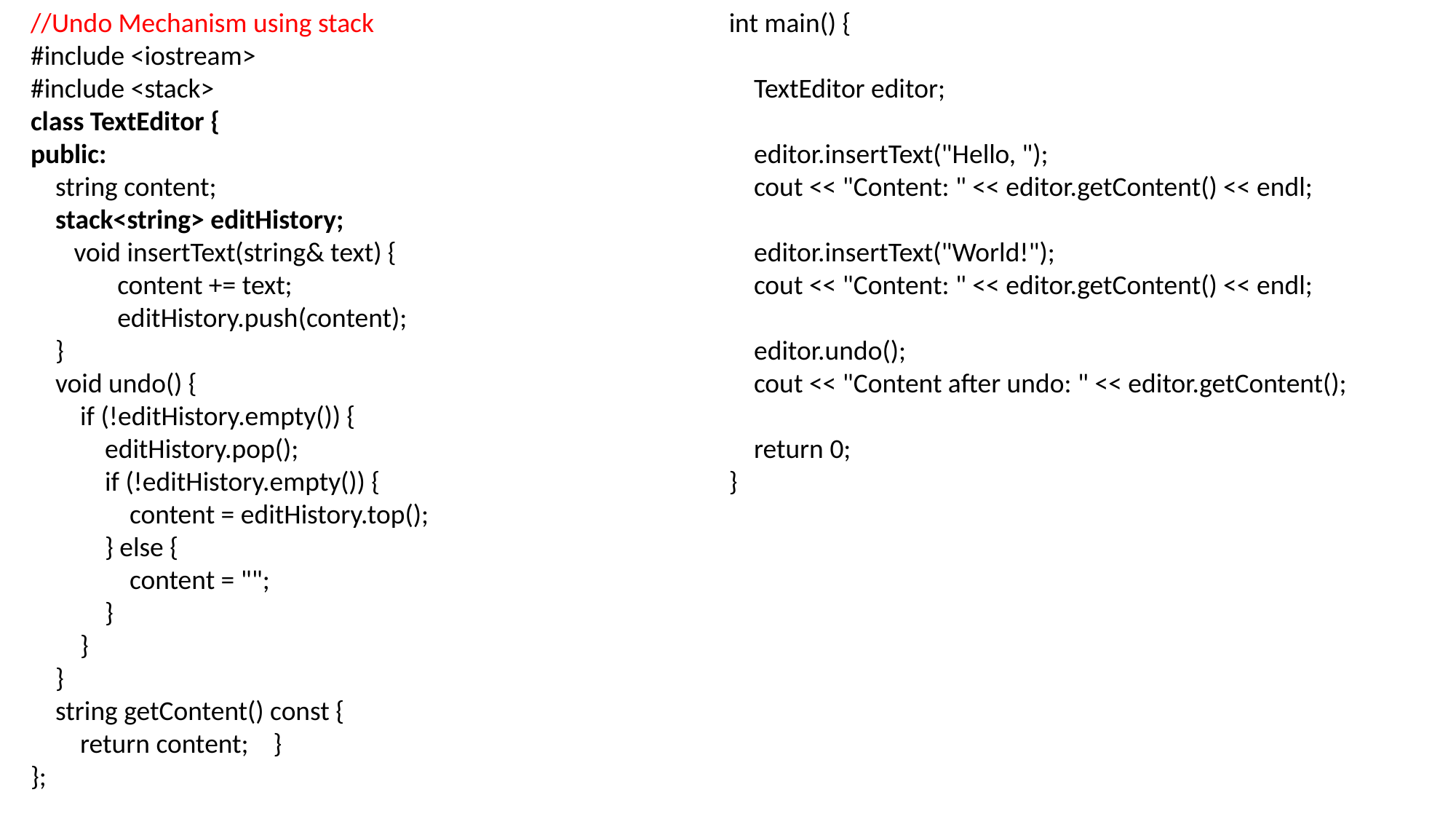

//Undo Mechanism using stack
#include <iostream>
#include <stack>
class TextEditor {
public:
    string content;
    stack<string> editHistory;
       void insertText(string& text) {
              content += text;
              editHistory.push(content);
    }
    void undo() {
        if (!editHistory.empty()) {
            editHistory.pop();
            if (!editHistory.empty()) {
                content = editHistory.top();
            } else {
                content = "";
            }
        }
    }
    string getContent() const {
        return content;    }
};
int main() {

    TextEditor editor;

    editor.insertText("Hello, ");
    cout << "Content: " << editor.getContent() << endl;

    editor.insertText("World!");
    cout << "Content: " << editor.getContent() << endl;

    editor.undo();
    cout << "Content after undo: " << editor.getContent();

    return 0;
}